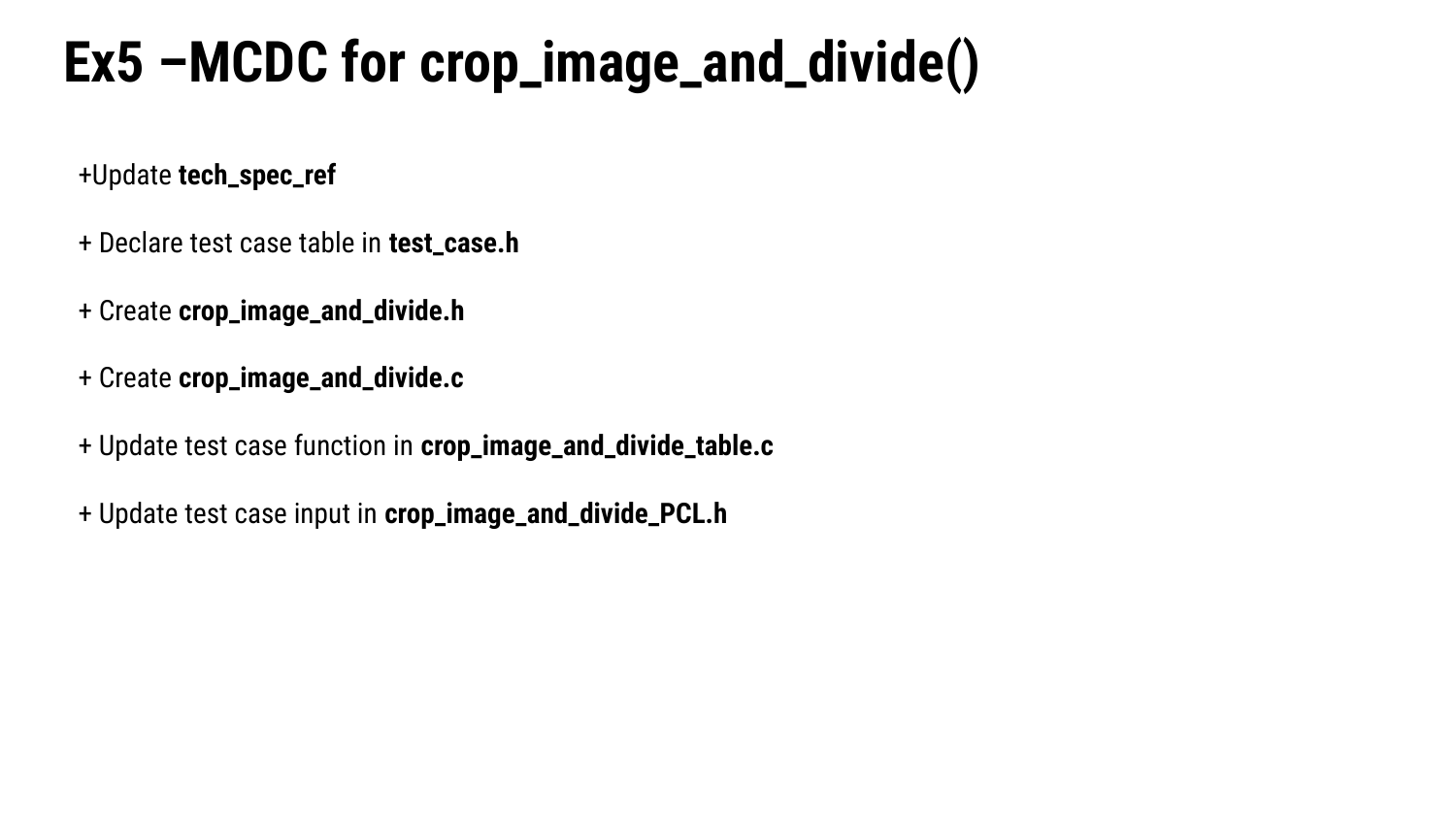

# Ex5 –MCDC for crop_image_and_divide()
+Update tech_spec_ref

+ Declare test case table in test_case.h

+ Create crop_image_and_divide.h

+ Create crop_image_and_divide.c

+ Update test case function in crop_image_and_divide_table.c

+ Update test case input in crop_image_and_divide_PCL.h